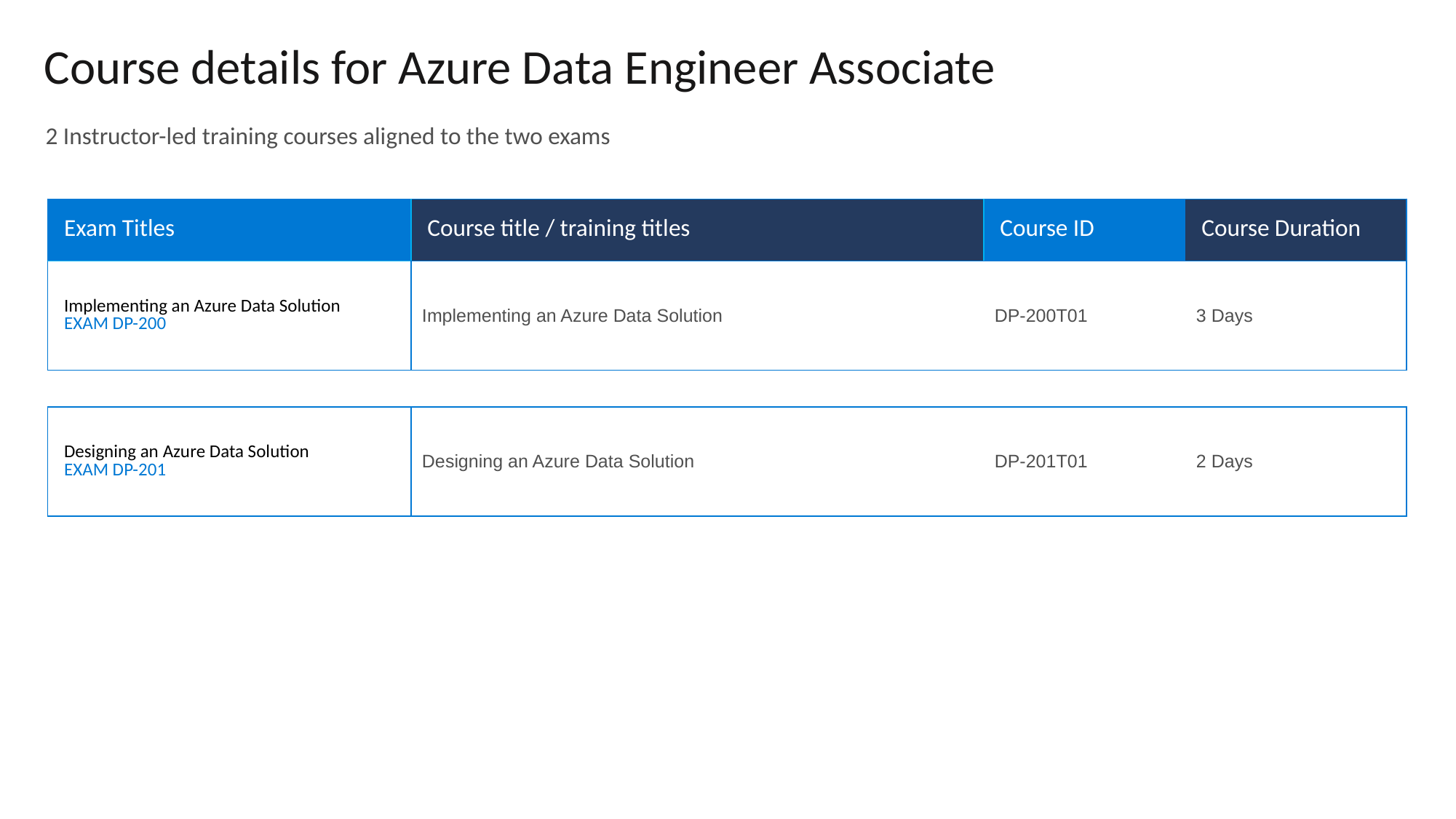

# Course details for Azure Data Engineer Associate
2 Instructor-led training courses aligned to the two exams
| Exam Titles | Course title / training titles | Course ID | Course Duration |
| --- | --- | --- | --- |
| Implementing an Azure Data Solution EXAM DP-200 | Implementing an Azure Data Solution | DP-200T01 | 3 Days |
|  |  |  |  |
| Designing an Azure Data Solution EXAM DP-201 | Designing an Azure Data Solution | DP-201T01 | 2 Days |